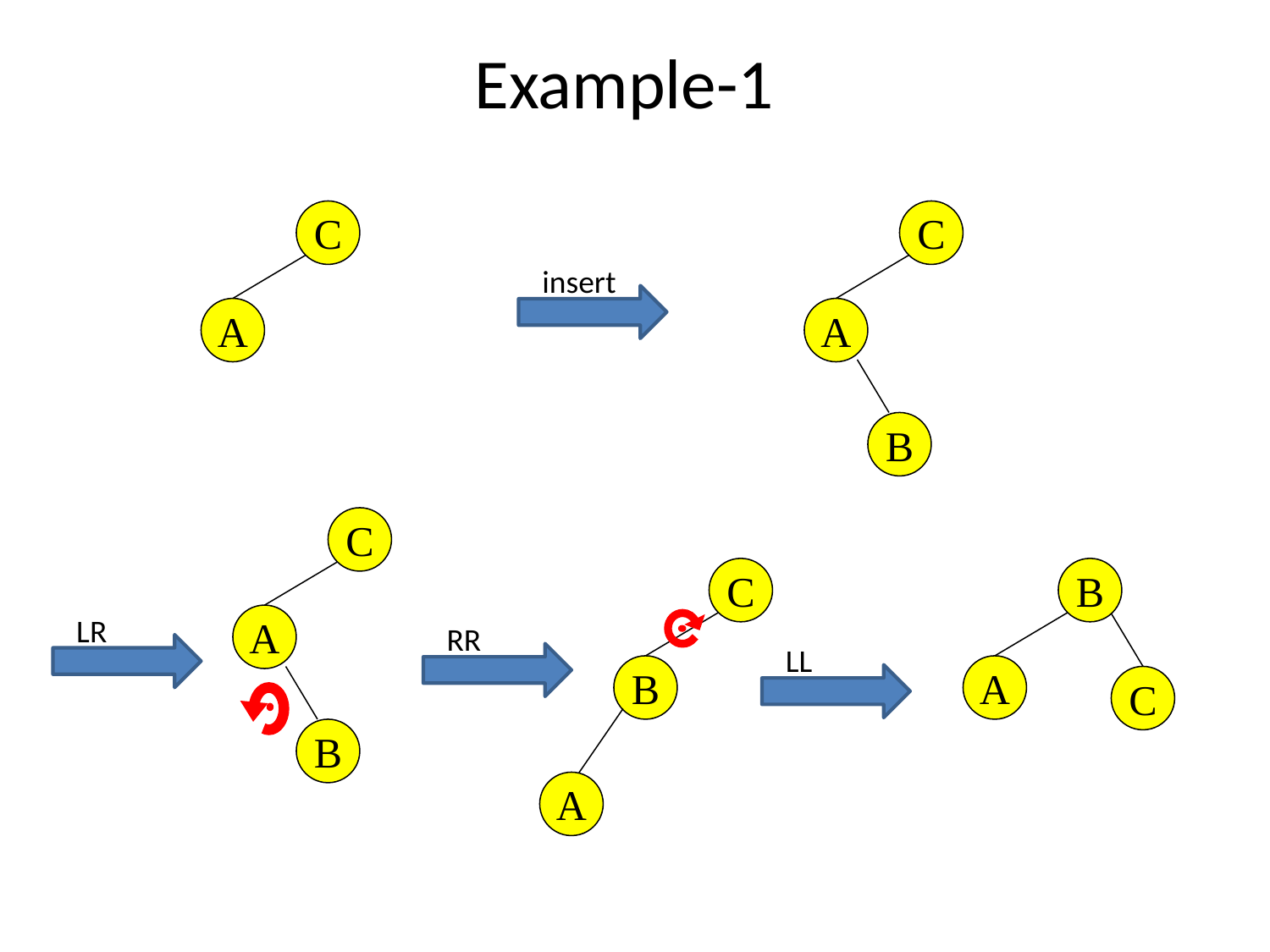

Example-1
C
C
insert

A
A
B
C
C
B
LR
A

RR

LL

B
A

C

B
A